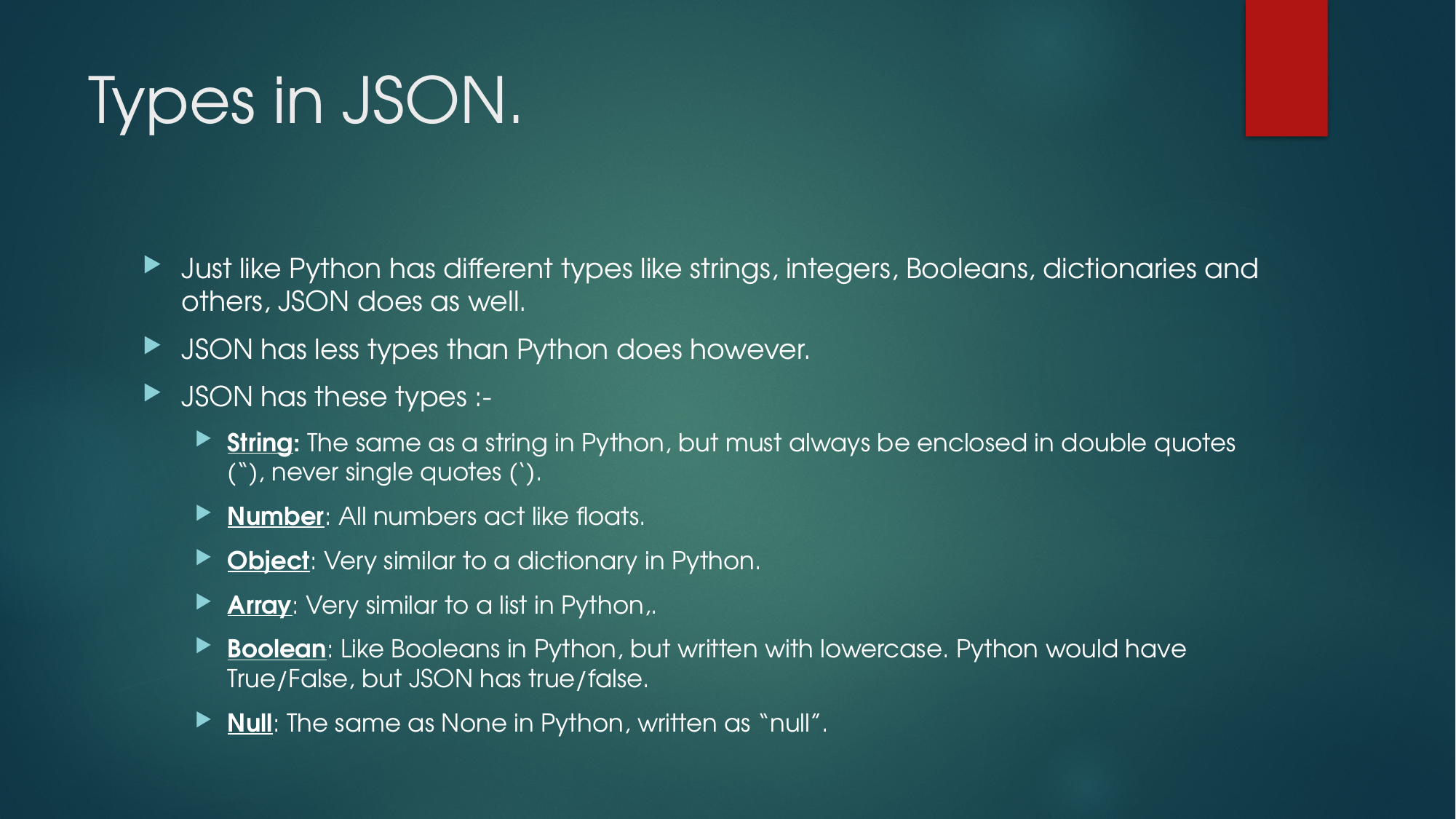

# Types in JSON.
Just like Python has different types like strings, integers, Booleans, dictionaries and others, JSON does as well.
JSON has less types than Python does however.
JSON has these types :-
String: The same as a string in Python, but must always be enclosed in double quotes (“), never single quotes (‘).
Number: All numbers act like floats.
Object: Very similar to a dictionary in Python.
Array: Very similar to a list in Python,.
Boolean: Like Booleans in Python, but written with lowercase. Python would have True/False, but JSON has true/false.
Null: The same as None in Python, written as “null”.